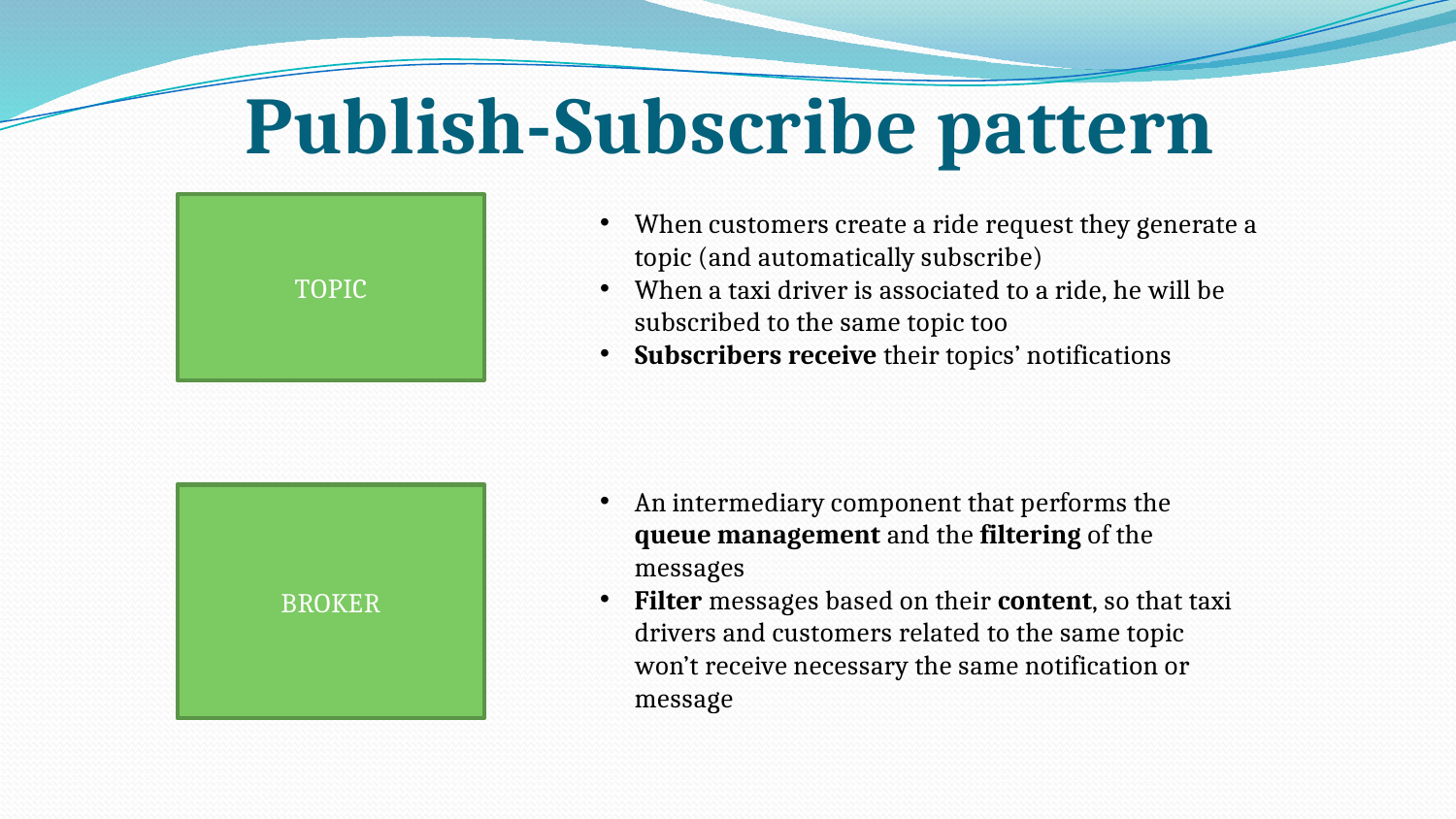

Publish-Subscribe pattern
TOPIC
When customers create a ride request they generate a topic (and automatically subscribe)
When a taxi driver is associated to a ride, he will be subscribed to the same topic too
Subscribers receive their topics’ notifications
An intermediary component that performs the queue management and the filtering of the messages
Filter messages based on their content, so that taxi drivers and customers related to the same topic won’t receive necessary the same notification or message
BROKER